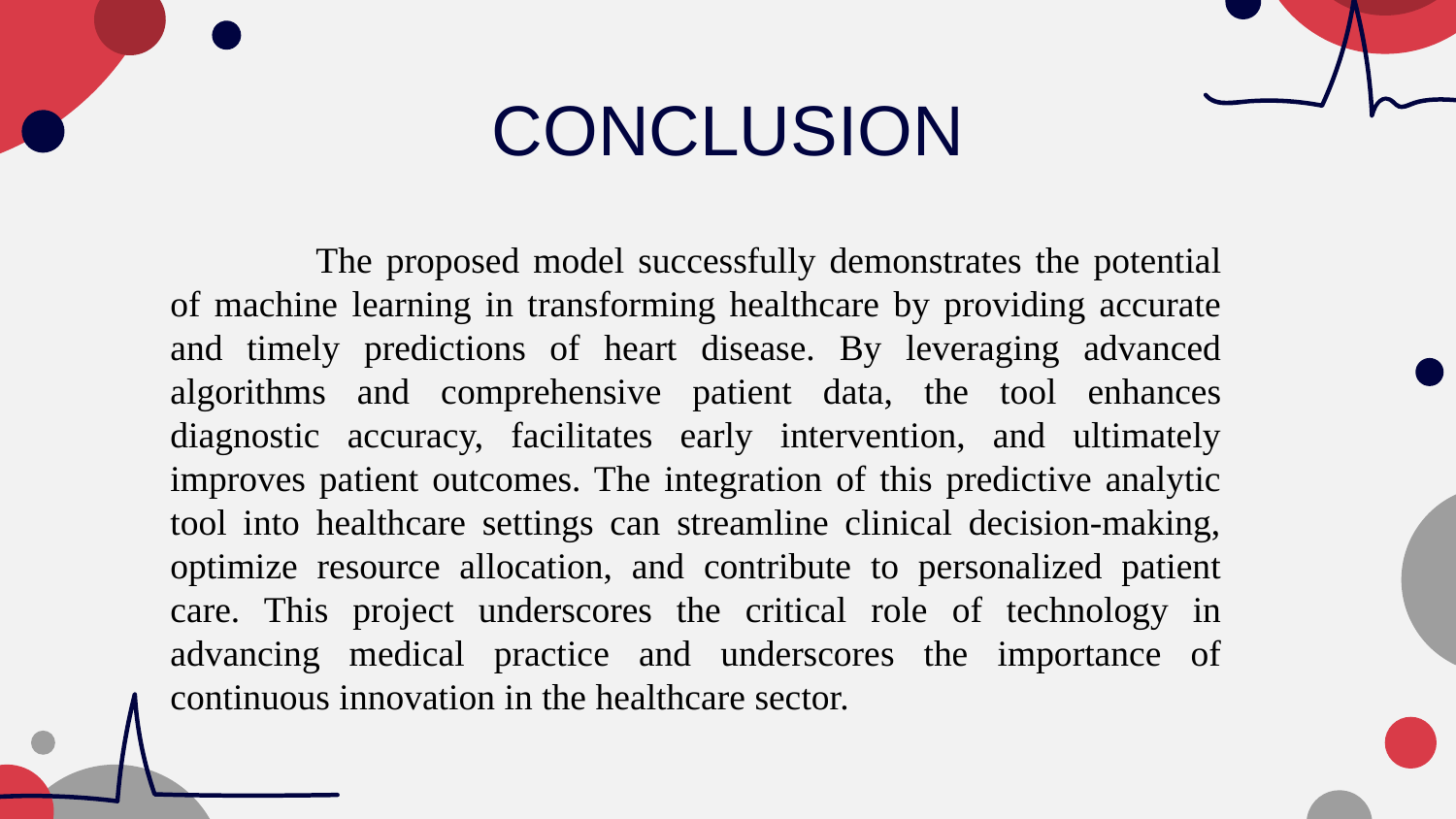

# CONCLUSION

	The proposed model successfully demonstrates the potential of machine learning in transforming healthcare by providing accurate and timely predictions of heart disease. By leveraging advanced algorithms and comprehensive patient data, the tool enhances diagnostic accuracy, facilitates early intervention, and ultimately improves patient outcomes. The integration of this predictive analytic tool into healthcare settings can streamline clinical decision-making, optimize resource allocation, and contribute to personalized patient care. This project underscores the critical role of technology in advancing medical practice and underscores the importance of continuous innovation in the healthcare sector.